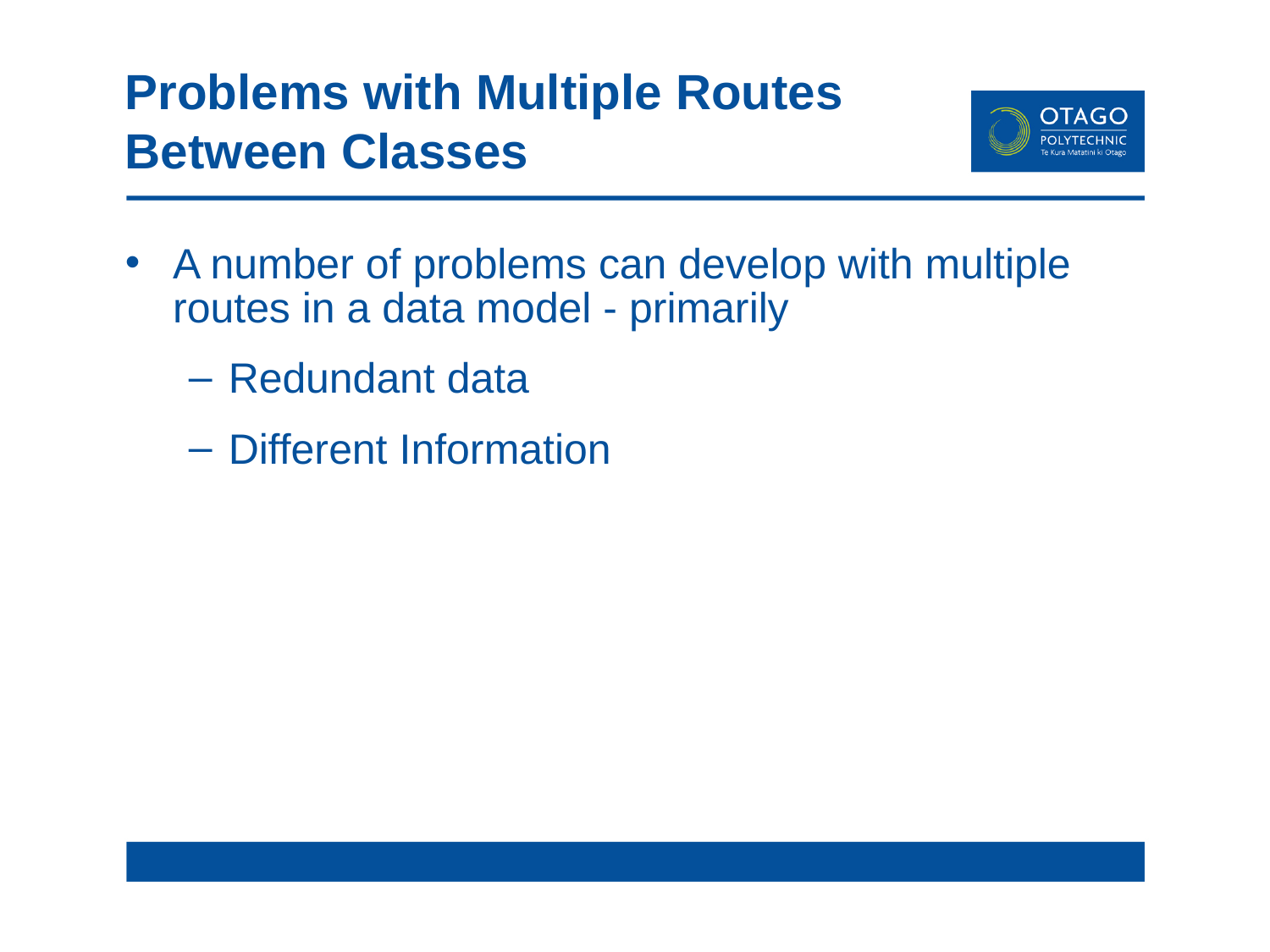

# Problems with Multiple Routes Between Classes
A number of problems can develop with multiple routes in a data model - primarily
Redundant data
Different Information